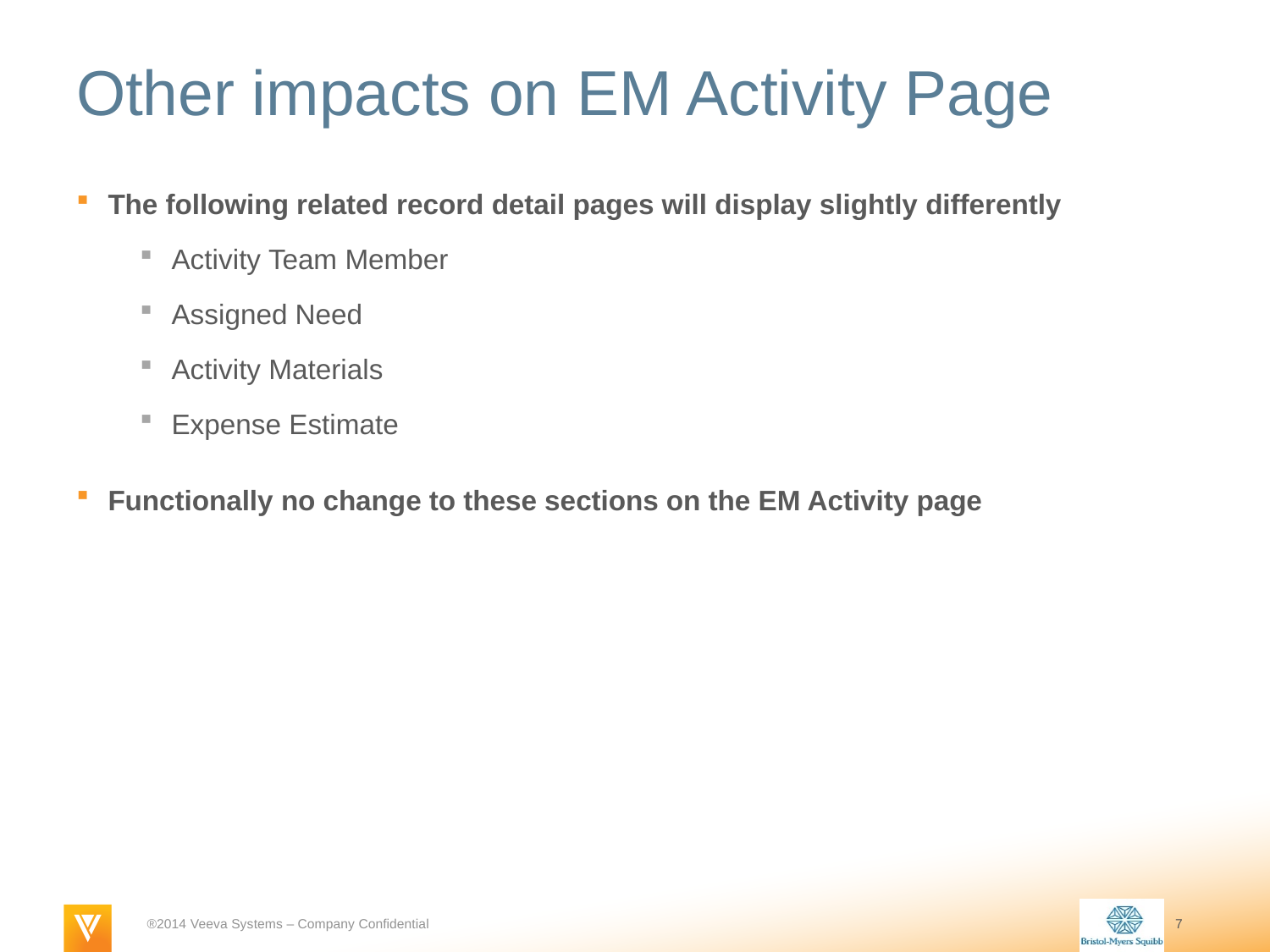

# Other impacts on EM Activity Page
The following related record detail pages will display slightly differently
Activity Team Member
Assigned Need
Activity Materials
Expense Estimate
Functionally no change to these sections on the EM Activity page